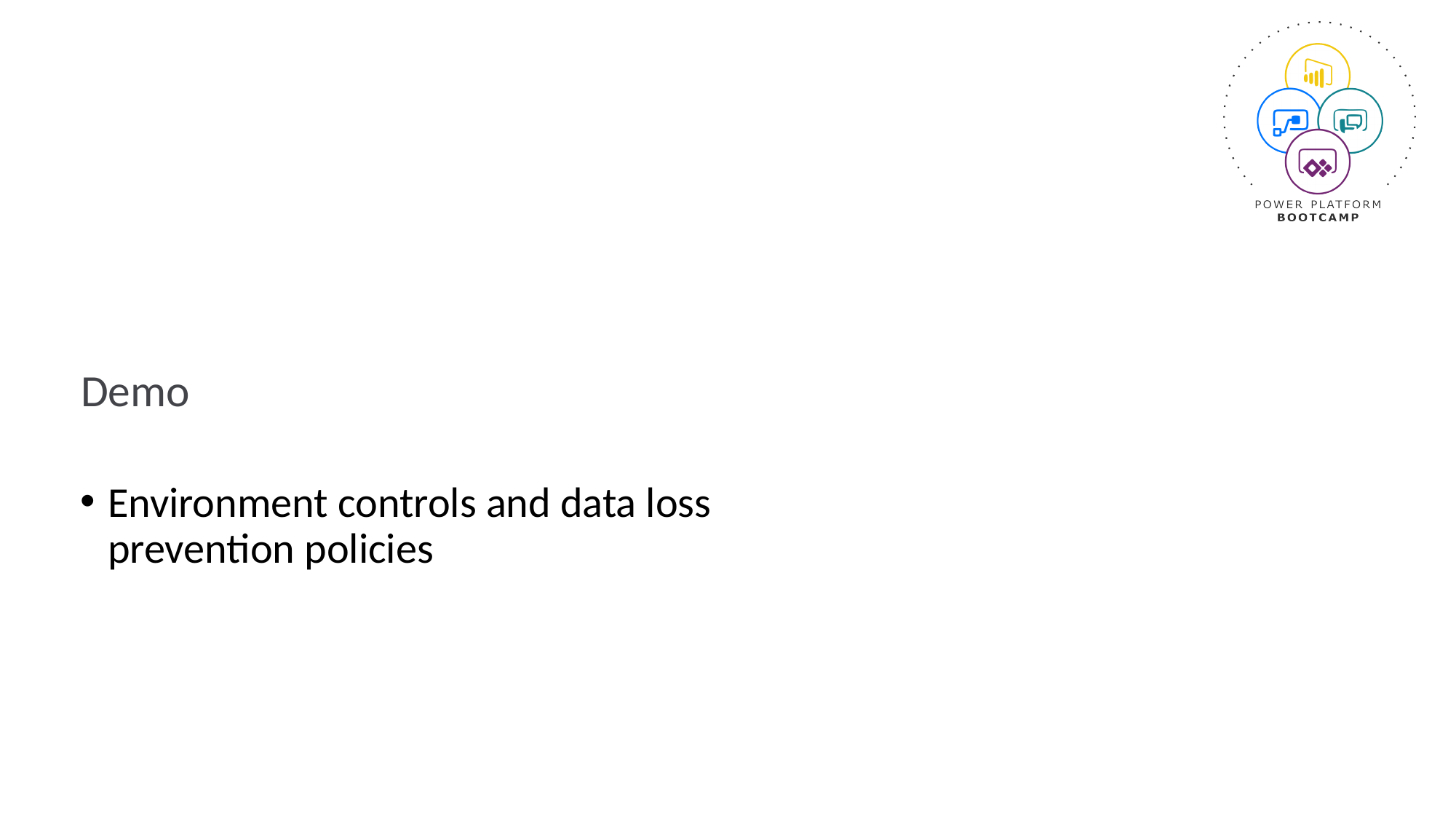

# Demo
Environment controls and data loss prevention policies